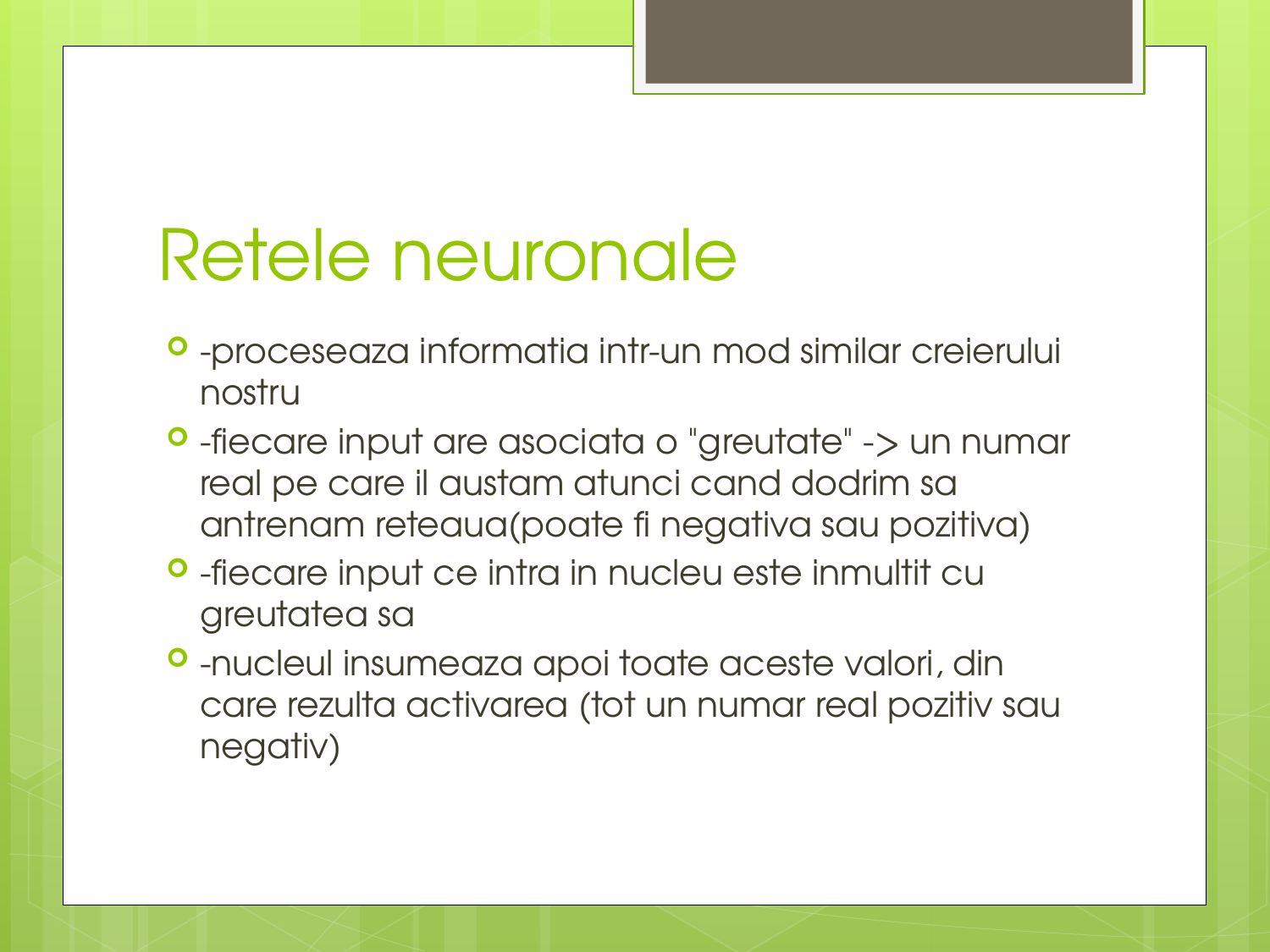

# Retele neuronale
-proceseaza informatia intr-un mod similar creierului nostru
-fiecare input are asociata o "greutate" -> un numar real pe care il austam atunci cand dodrim sa antrenam reteaua(poate fi negativa sau pozitiva)
-fiecare input ce intra in nucleu este inmultit cu greutatea sa
-nucleul insumeaza apoi toate aceste valori, din care rezulta activarea (tot un numar real pozitiv sau negativ)